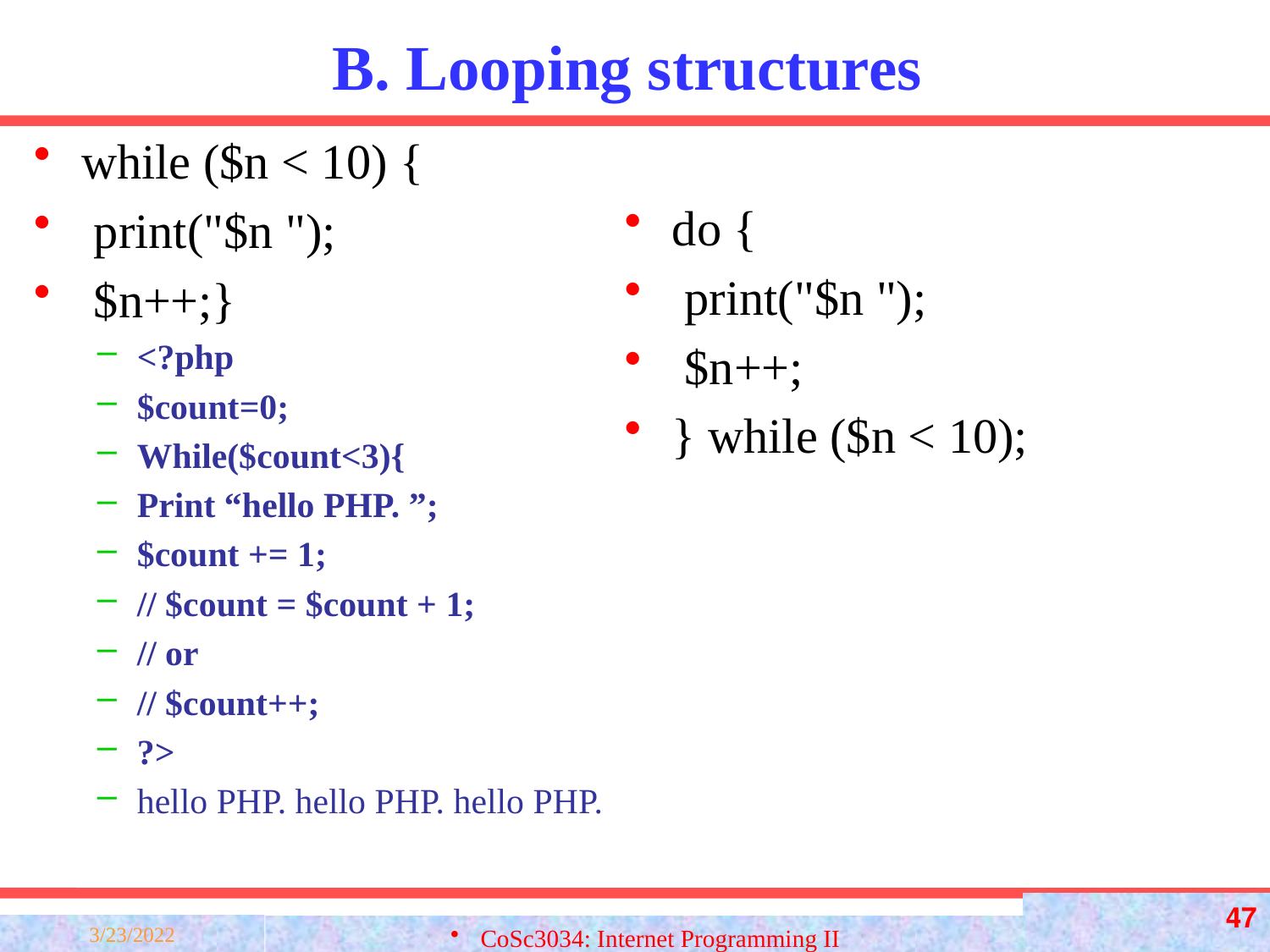

# B. Looping structures
while ($n < 10) {
 print("$n ");
 $n++;}
<?php
$count=0;
While($count<3){
Print “hello PHP. ”;
$count += 1;
// $count = $count + 1;
// or
// $count++;
?>
hello PHP. hello PHP. hello PHP.
do {
 print("$n ");
 $n++;
} while ($n < 10);
47
3/23/2022
CoSc3034: Internet Programming II